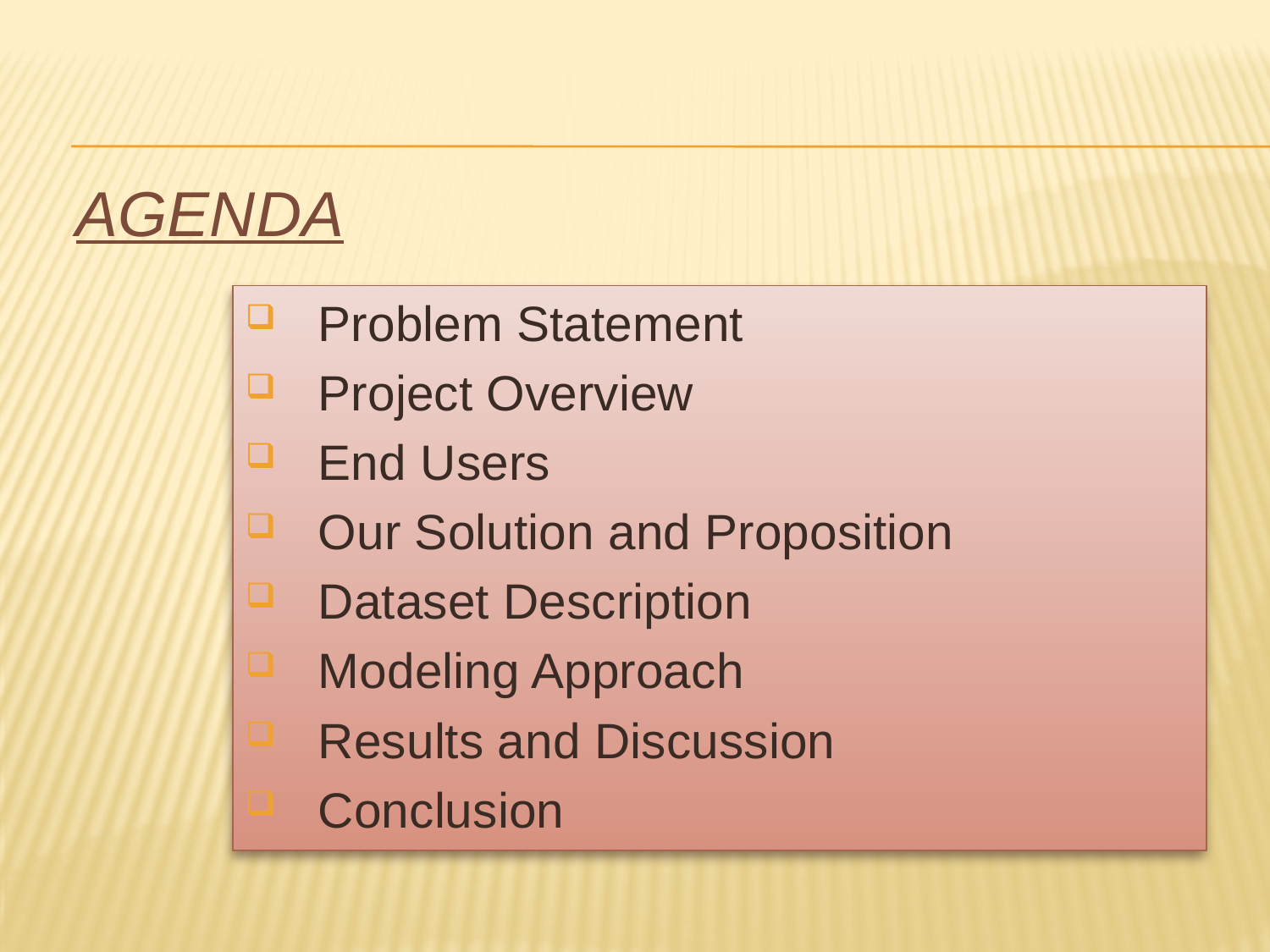

# AGENDA
  Problem Statement
  Project Overview
  End Users
  Our Solution and Proposition
  Dataset Description
  Modeling Approach
  Results and Discussion
  Conclusion